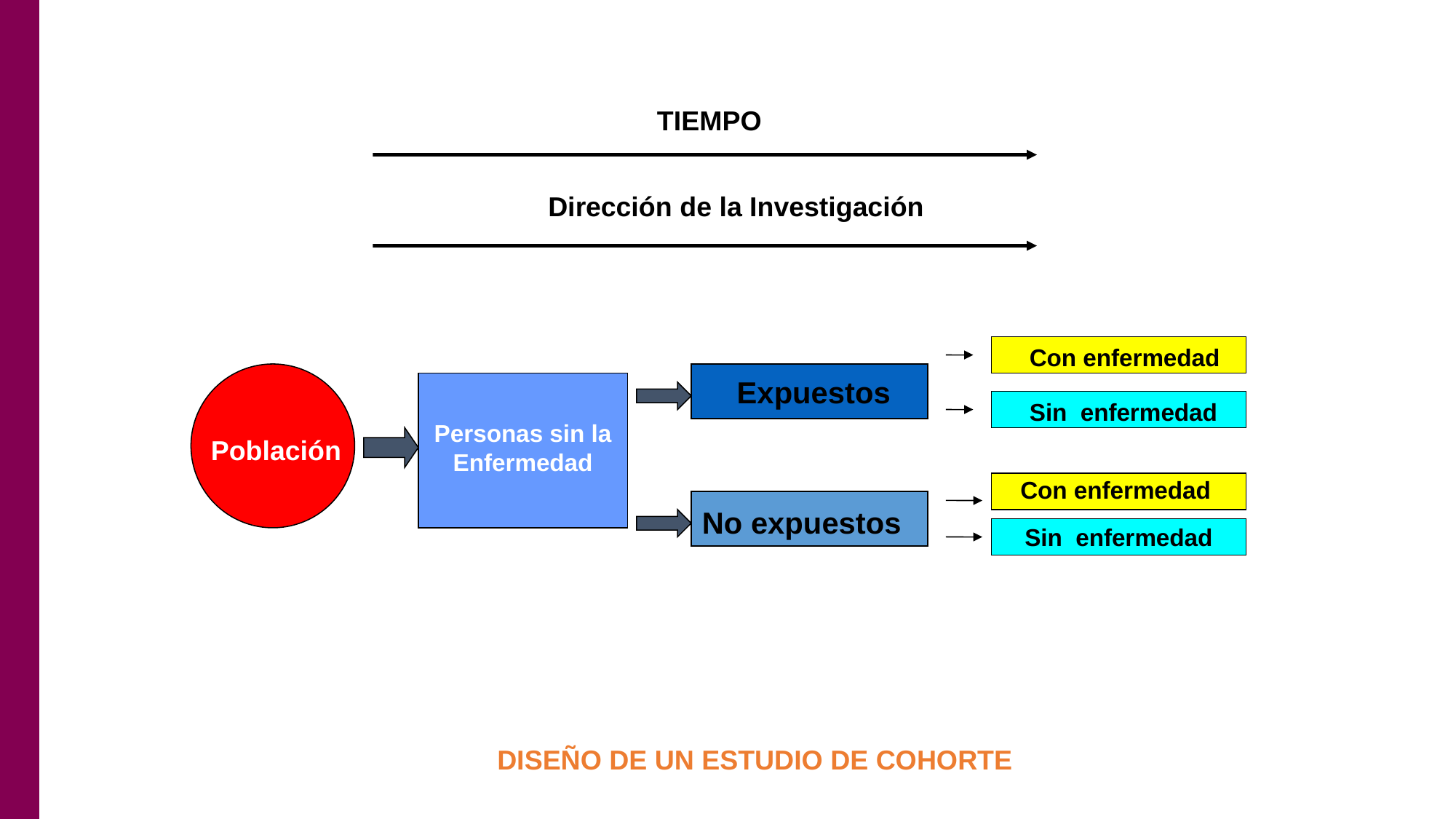

TIEMPO

Dirección de la Investigación

Con enfermedad

 Expuestos

Sin  enfermedad

Personas sin la Enfermedad
Población

Con enfermedad

No expuestos

Sin  enfermedad

DISEÑO DE UN ESTUDIO DE COHORTE